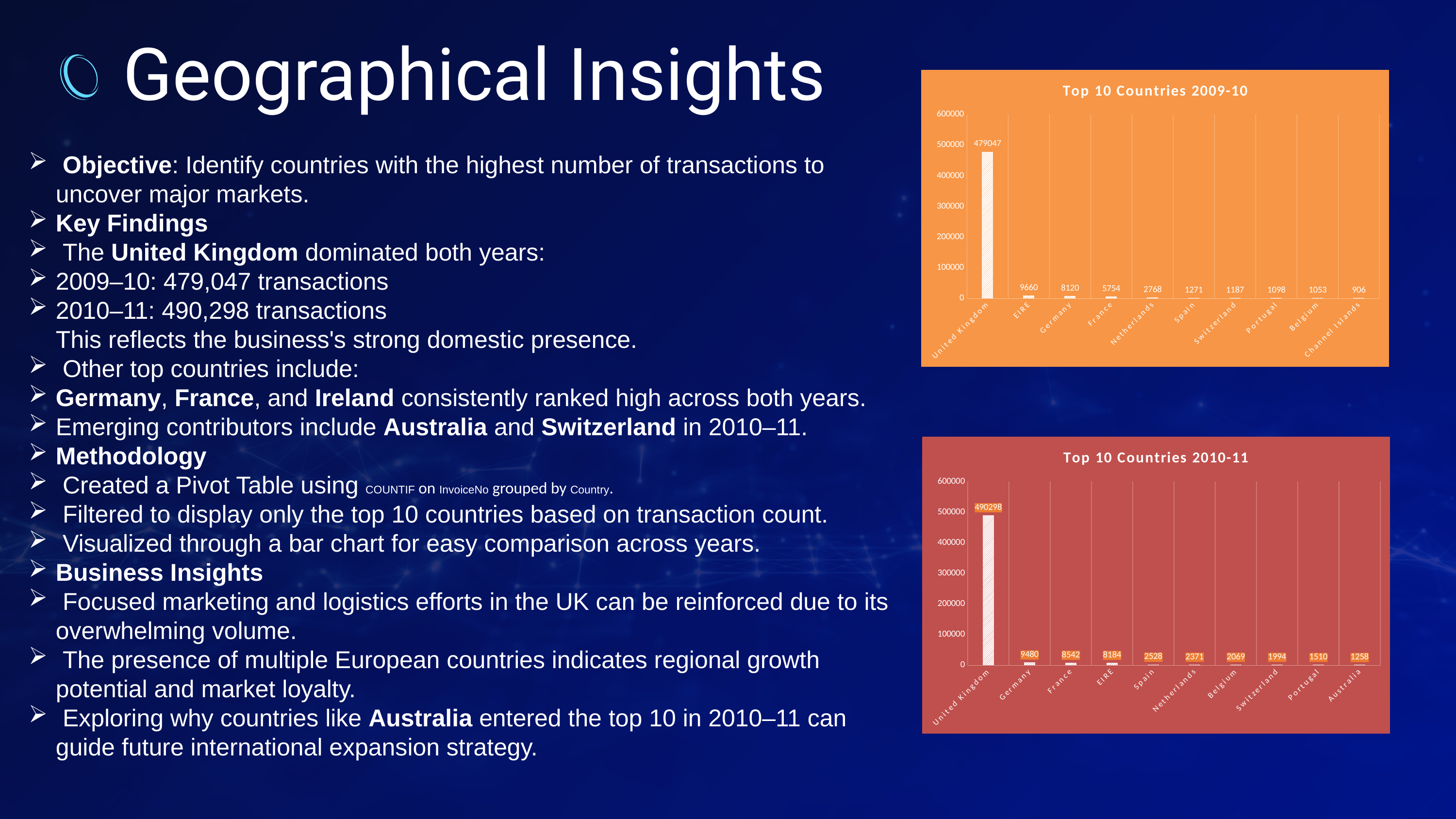

Geographical Insights

### Chart: Top 10 Countries 2009-10

| Category | Total |
|---|---|
| United Kingdom | 479047.0 |
| EIRE | 9660.0 |
| Germany | 8120.0 |
| France | 5754.0 |
| Netherlands | 2768.0 |
| Spain | 1271.0 |
| Switzerland | 1187.0 |
| Portugal | 1098.0 |
| Belgium | 1053.0 |
| Channel Islands | 906.0 |
 Objective: Identify countries with the highest number of transactions to uncover major markets.
Key Findings
 The United Kingdom dominated both years:
2009–10: 479,047 transactions
2010–11: 490,298 transactions
This reflects the business's strong domestic presence.
 Other top countries include:
Germany, France, and Ireland consistently ranked high across both years.
Emerging contributors include Australia and Switzerland in 2010–11.
Methodology
 Created a Pivot Table using COUNTIF on InvoiceNo grouped by Country.
 Filtered to display only the top 10 countries based on transaction count.
 Visualized through a bar chart for easy comparison across years.
Business Insights
 Focused marketing and logistics efforts in the UK can be reinforced due to its overwhelming volume.
 The presence of multiple European countries indicates regional growth potential and market loyalty.
 Exploring why countries like Australia entered the top 10 in 2010–11 can guide future international expansion strategy.

### Chart: Top 10 Countries 2010-11

| Category | Total |
|---|---|
| United Kingdom | 490298.0 |
| Germany | 9480.0 |
| France | 8542.0 |
| EIRE | 8184.0 |
| Spain | 2528.0 |
| Netherlands | 2371.0 |
| Belgium | 2069.0 |
| Switzerland | 1994.0 |
| Portugal | 1510.0 |
| Australia | 1258.0 |